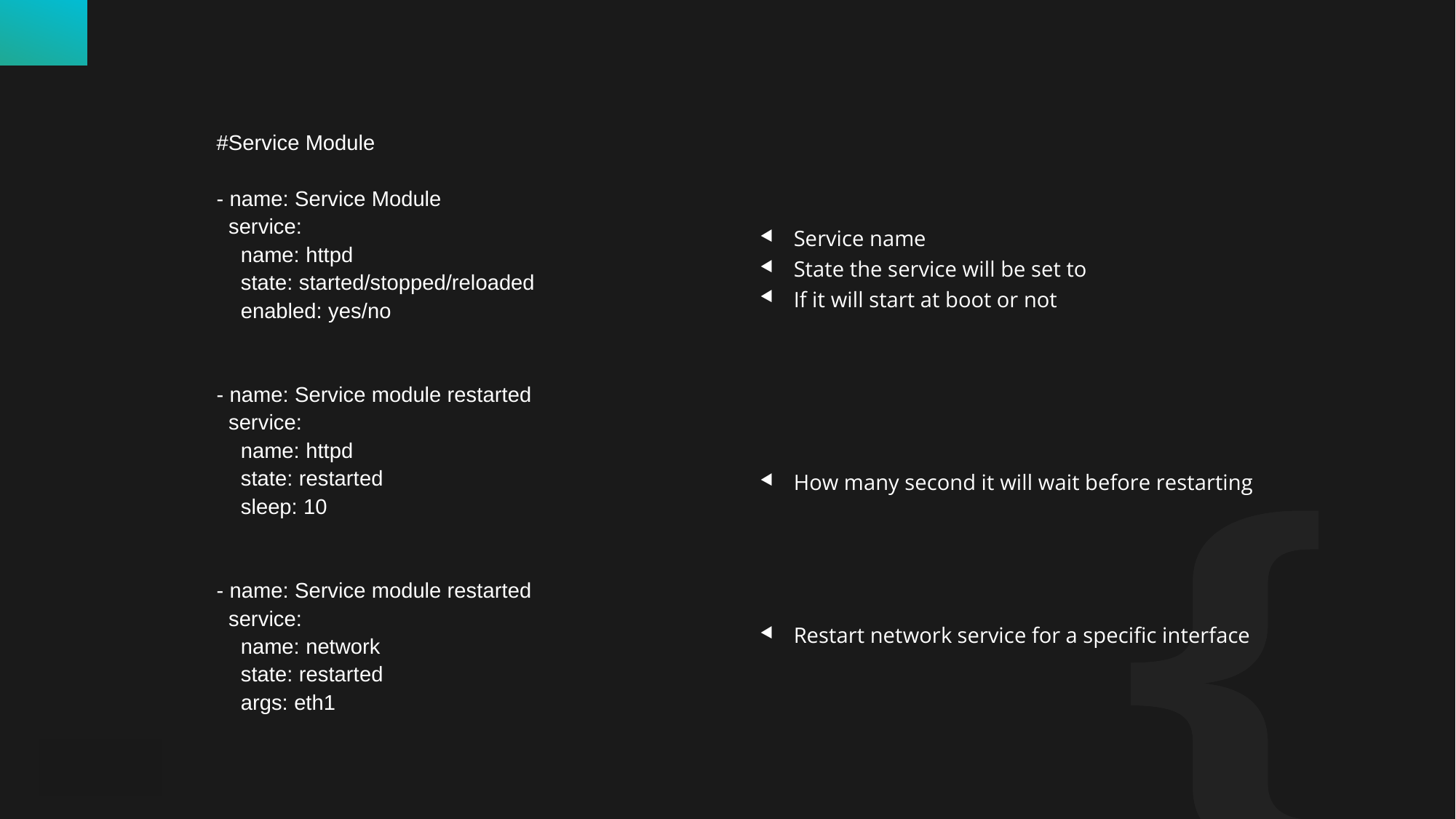

Service name
State the service will be set to
If it will start at boot or not

How many second it will wait before restarting

Restart network service for a specific interface

#Service Module

- name: Service Module
  service:
    name: httpd
    state: started/stopped/reloaded
    enabled: yes/no

- name: Service module restarted
  service:
    name: httpd
    state: restarted
    sleep: 10

- name: Service module restarted
  service:
    name: network
    state: restarted
    args: eth1